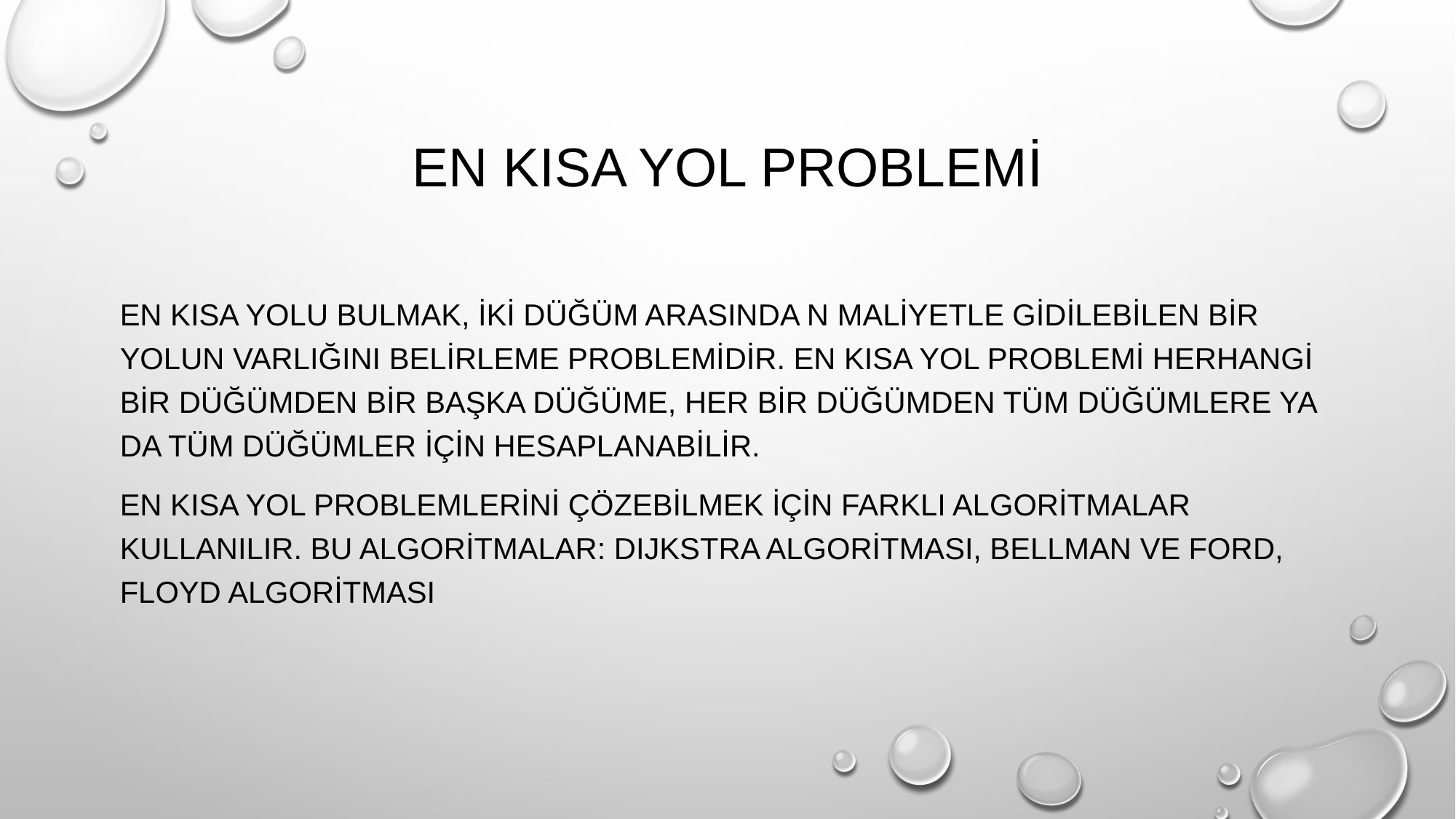

# EN KISA YOL PROBLEMİ
En kısa yolu bulmak, iki düğüm arasında n maliyetle gidilebilen bir yolun varlığını belirleme problemidir. En kısa yol problemi herhangi bir düğümden bir başka düğüme, her bir düğümden tüm düğümlere ya da tüm düğümler için hesaplanabilir.
En kısa yol problemlerini çözebilmek için farklı algoritmalar kullanılır. Bu algoritmalar: DIJKSTRA ALGORİTMASI, BELLMAN VE FORD, FLOYD ALGORİTMASI